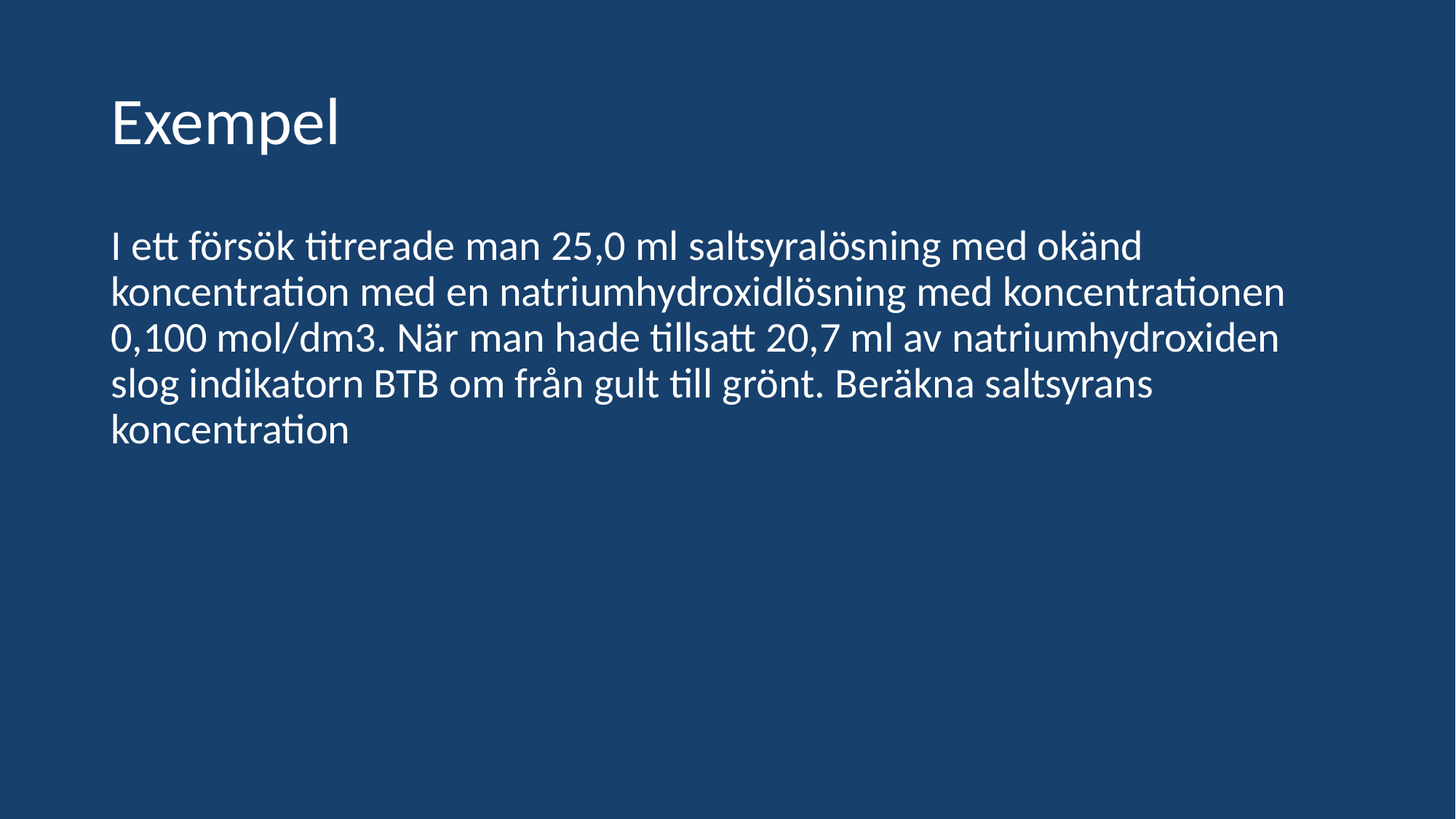

# Exempel
I ett försök titrerade man 25,0 ml saltsyralösning med okänd koncentration med en natriumhydroxidlösning med koncentrationen 0,100 mol/dm3. När man hade tillsatt 20,7 ml av natriumhydroxiden slog indikatorn BTB om från gult till grönt. Beräkna saltsyrans koncentration